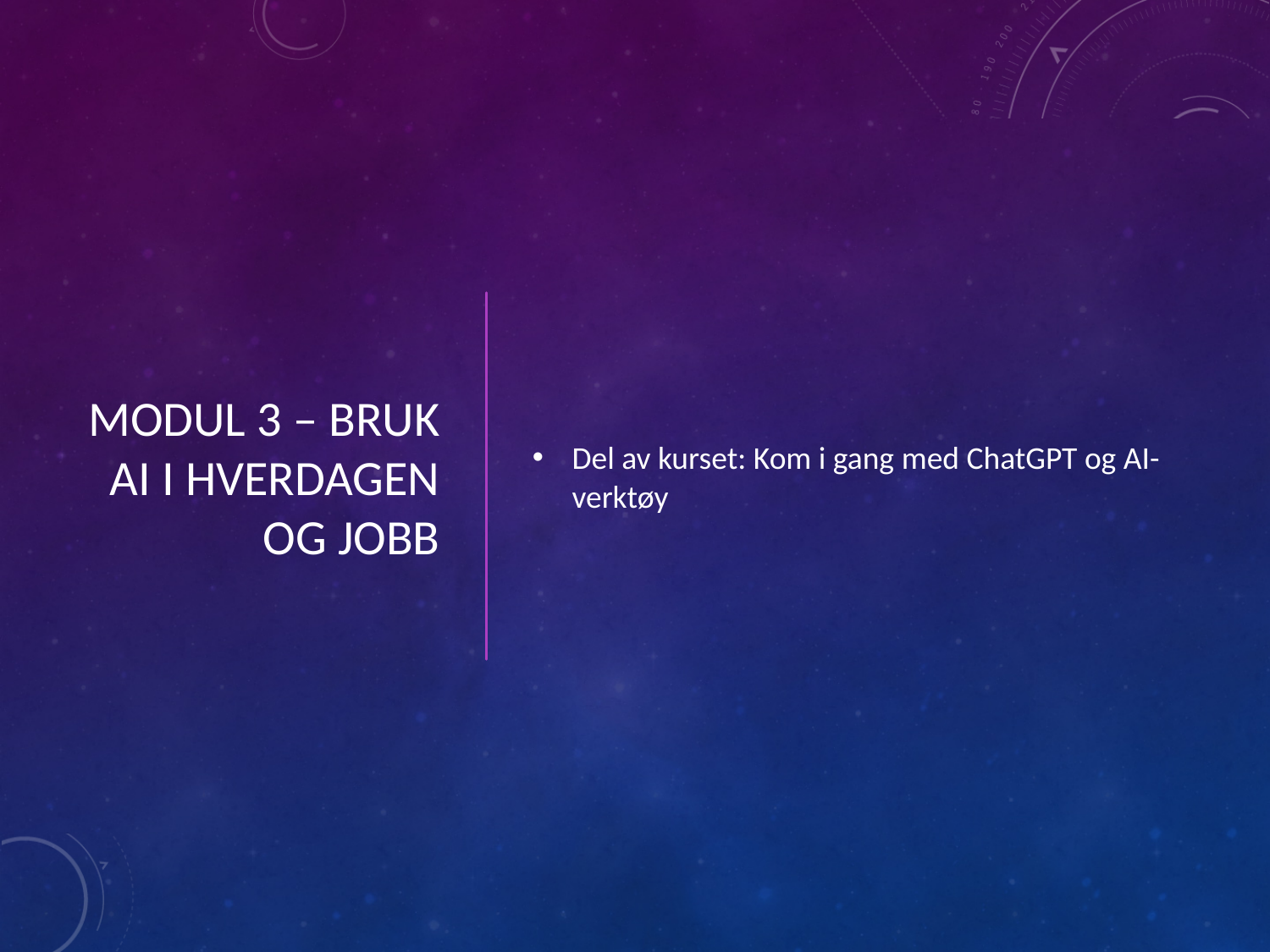

# Modul 3 – Bruk AI i hverdagen og jobb
Del av kurset: Kom i gang med ChatGPT og AI-verktøy